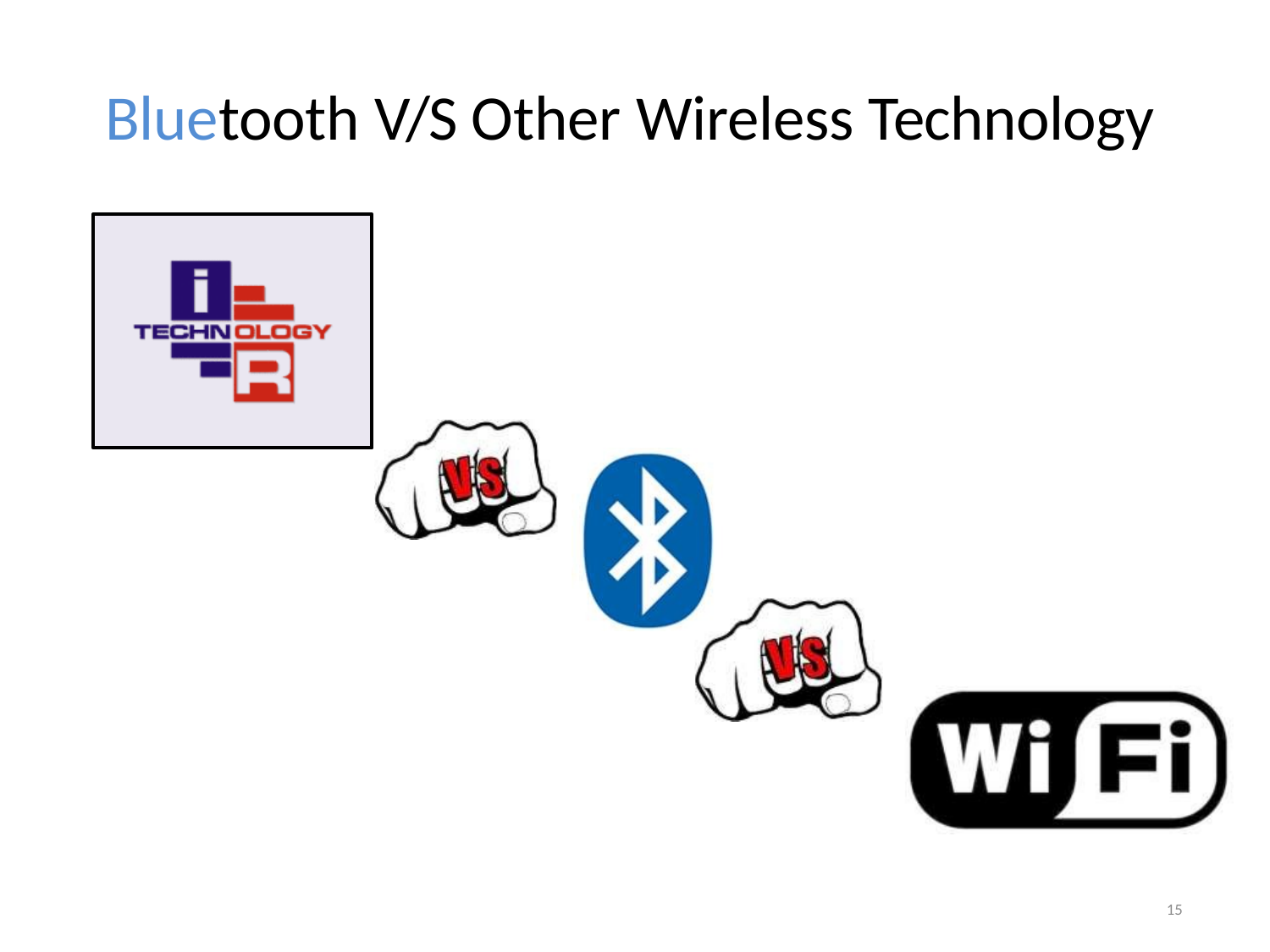

# Bluetooth V/S Other Wireless Technology

15